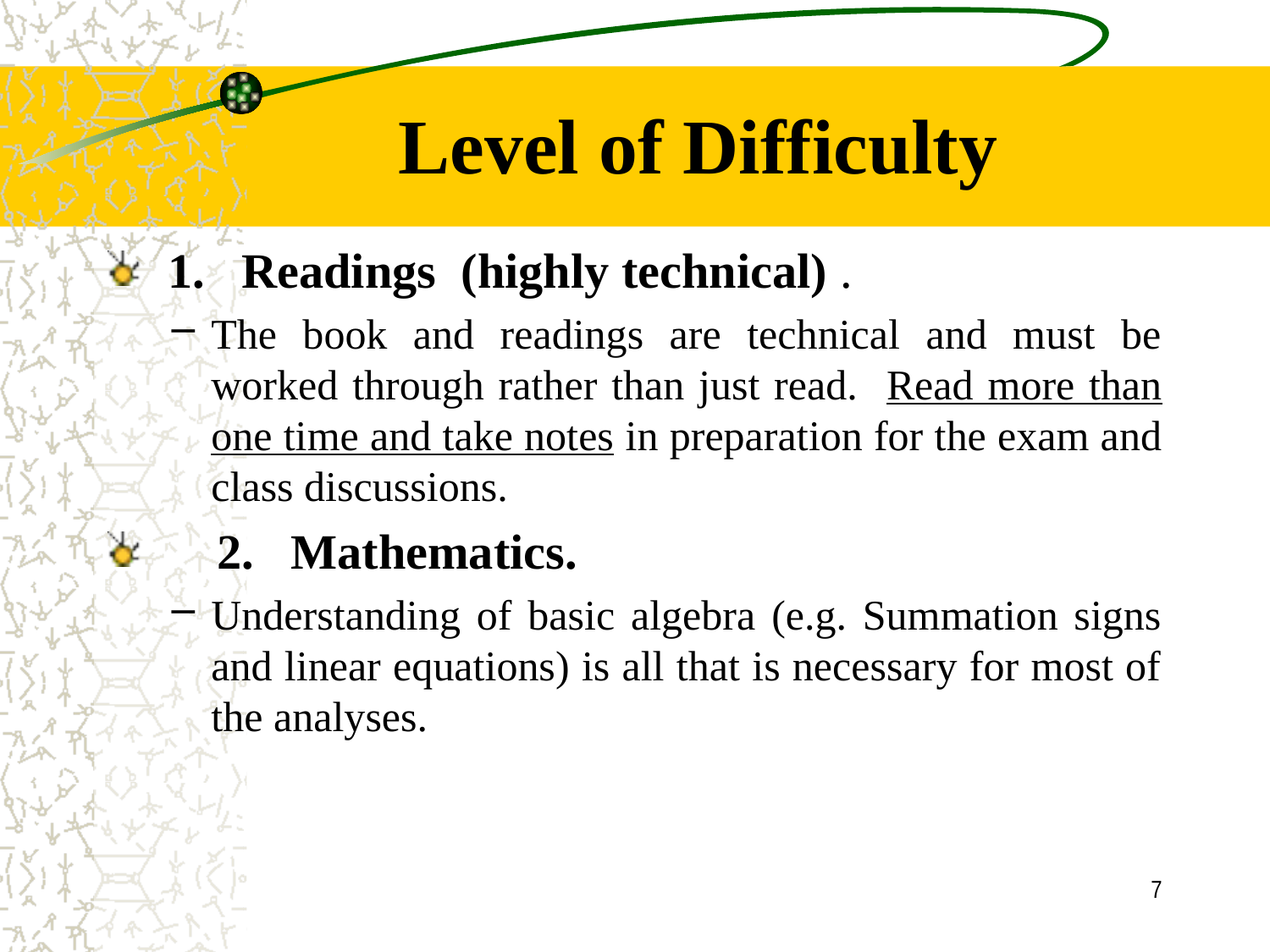

# Level of Difficulty
 1.   Readings  (highly technical) .
The book and readings are technical and must be worked through rather than just read.  Read more than one time and take notes in preparation for the exam and class discussions.
     2.   Mathematics.
Understanding of basic algebra (e.g. Summation signs and linear equations) is all that is necessary for most of the analyses.
7